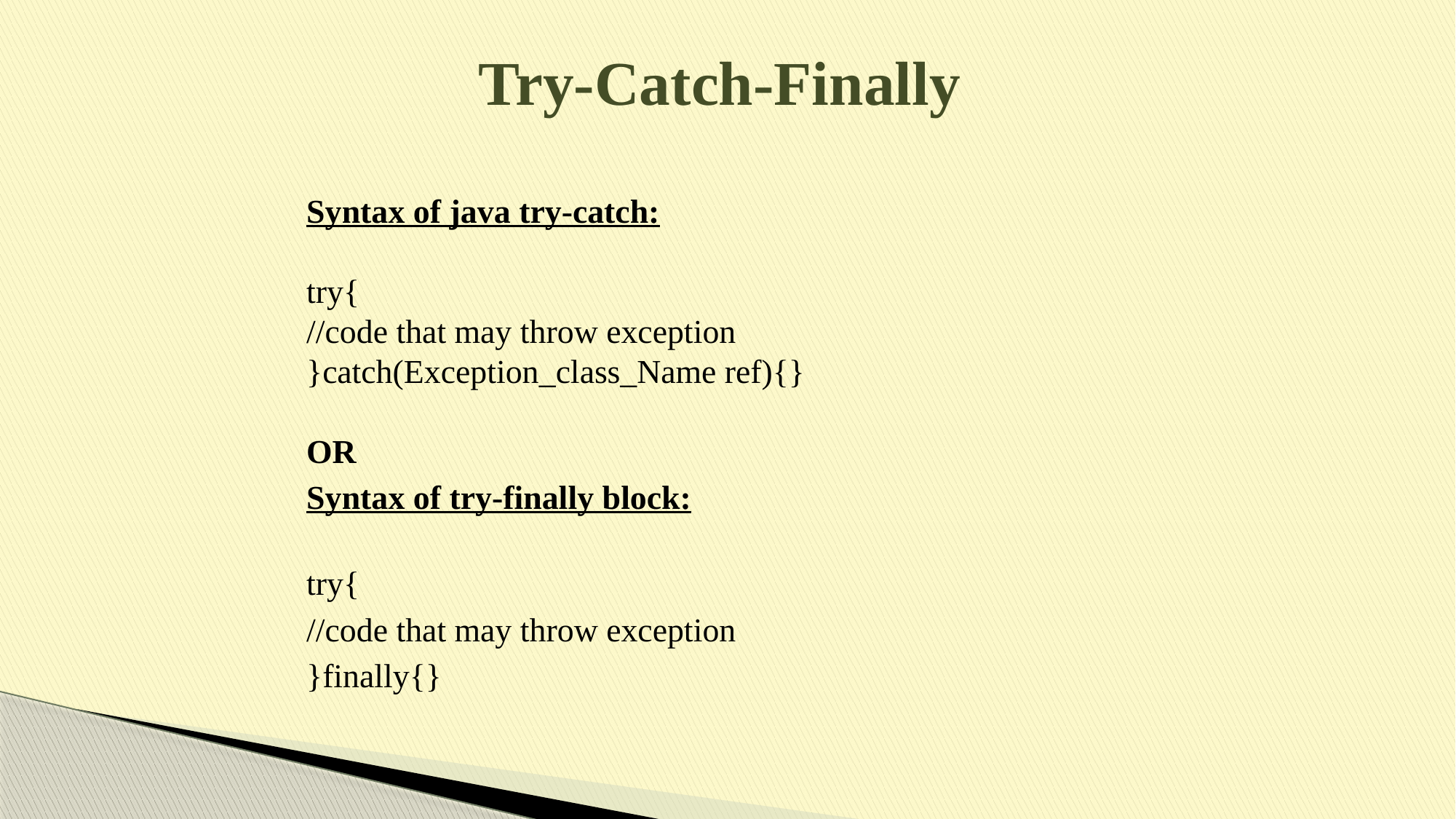

# Try-Catch-Finally
Syntax of java try-catch:

try{
//code that may throw exception
}catch(Exception_class_Name ref){}

OR
Syntax of try-finally block:
try{
//code that may throw exception
}finally{}